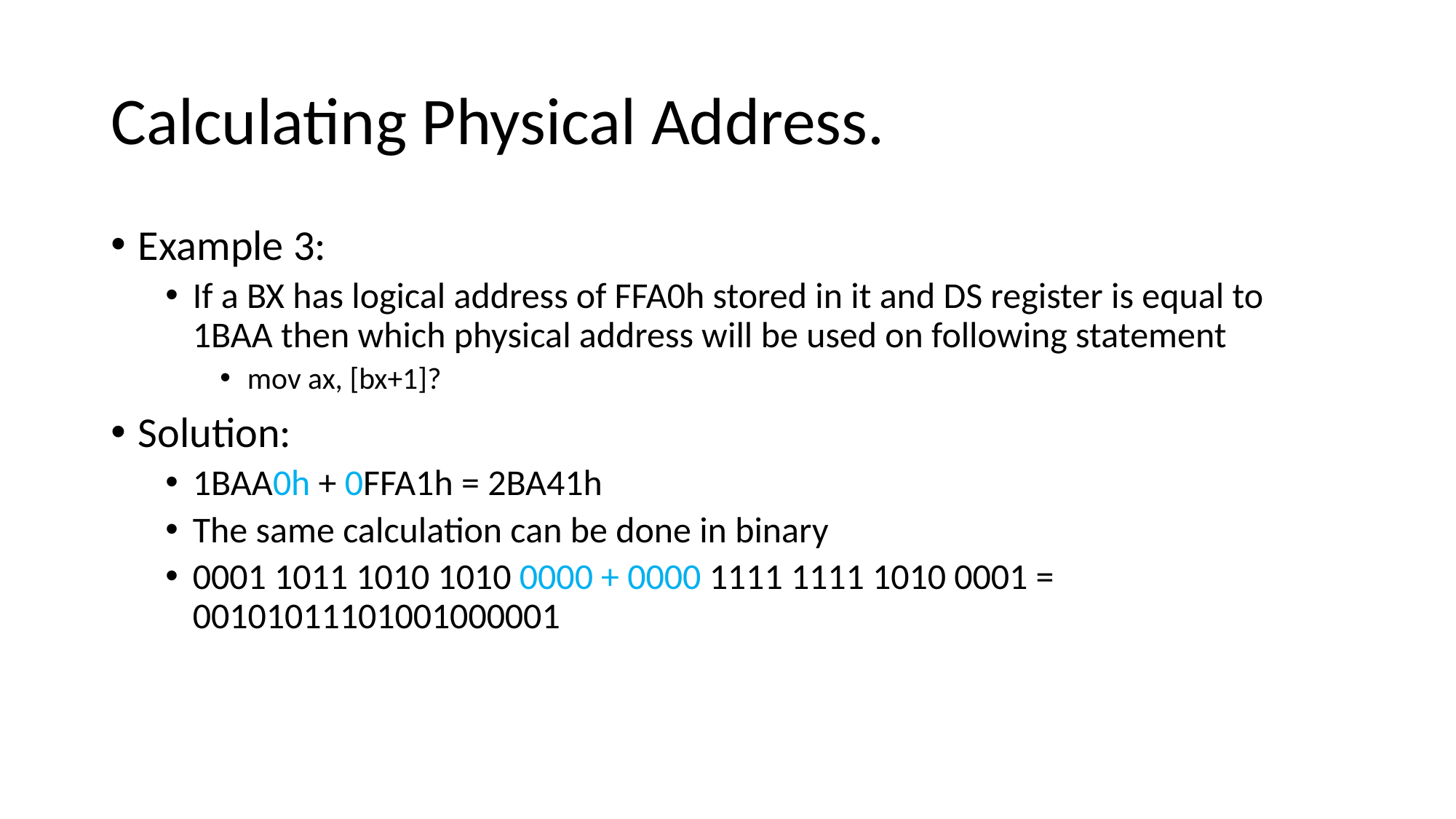

# Calculating Physical Address.
Example 3:
If a BX has logical address of FFA0h stored in it and DS register is equal to 1BAA then which physical address will be used on following statement
mov ax, [bx+1]?
Solution:
1BAA0h + 0FFA1h = 2BA41h
The same calculation can be done in binary
‭0001 1011 1010 1010‬ 0000 + 0000 1111 1111 1010 0001 = ‭00101011101001000001‬